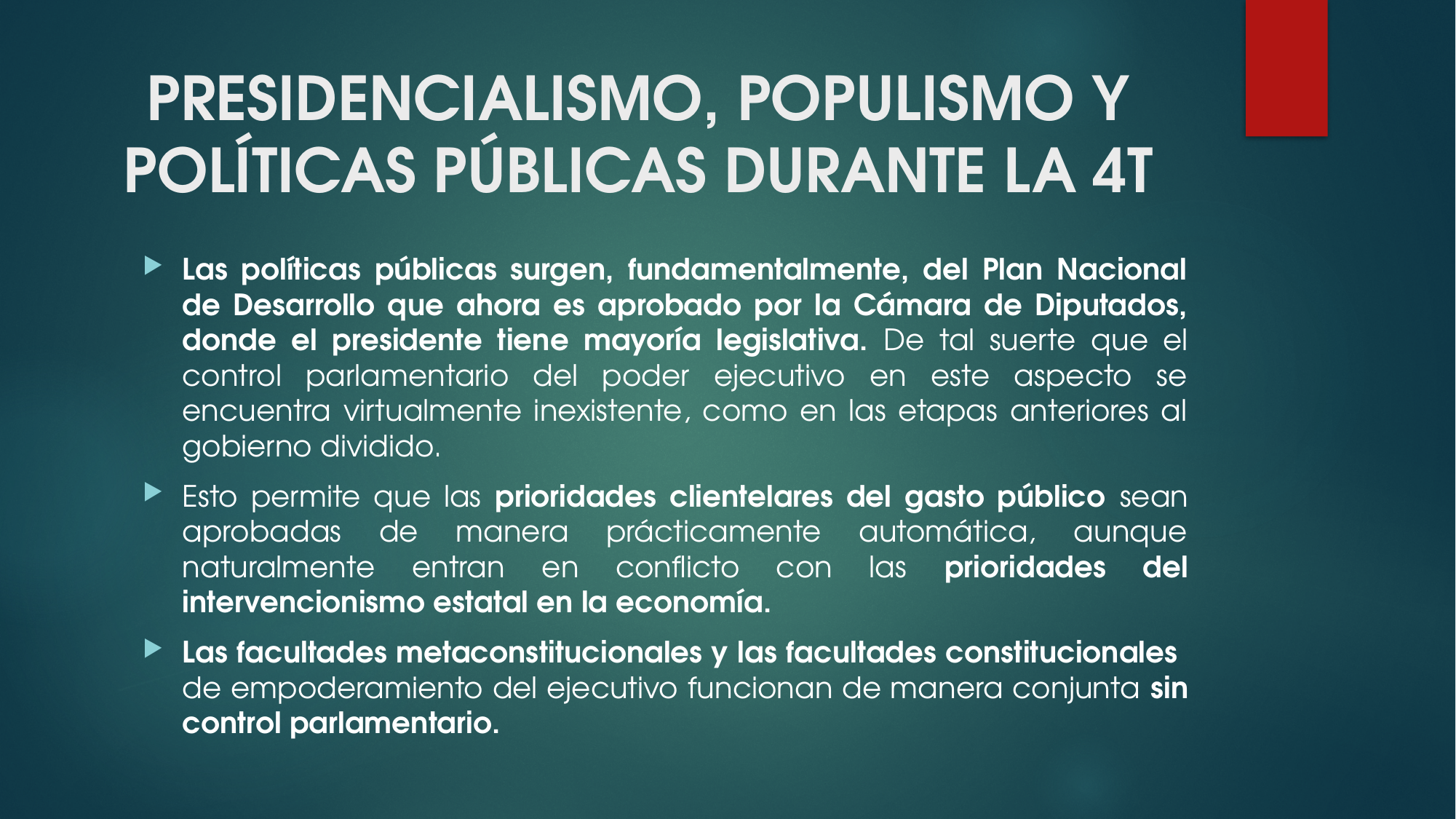

# PRESIDENCIALISMO, POPULISMO Y POLÍTICAS PÚBLICAS DURANTE LA 4T
Las políticas públicas surgen, fundamentalmente, del Plan Nacional de Desarrollo que ahora es aprobado por la Cámara de Diputados, donde el presidente tiene mayoría legislativa. De tal suerte que el control parlamentario del poder ejecutivo en este aspecto se encuentra virtualmente inexistente, como en las etapas anteriores al gobierno dividido.
Esto permite que las prioridades clientelares del gasto público sean aprobadas de manera prácticamente automática, aunque naturalmente entran en conflicto con las prioridades del intervencionismo estatal en la economía.
Las facultades metaconstitucionales y las facultades constitucionales  de empoderamiento del ejecutivo funcionan de manera conjunta sin control parlamentario.